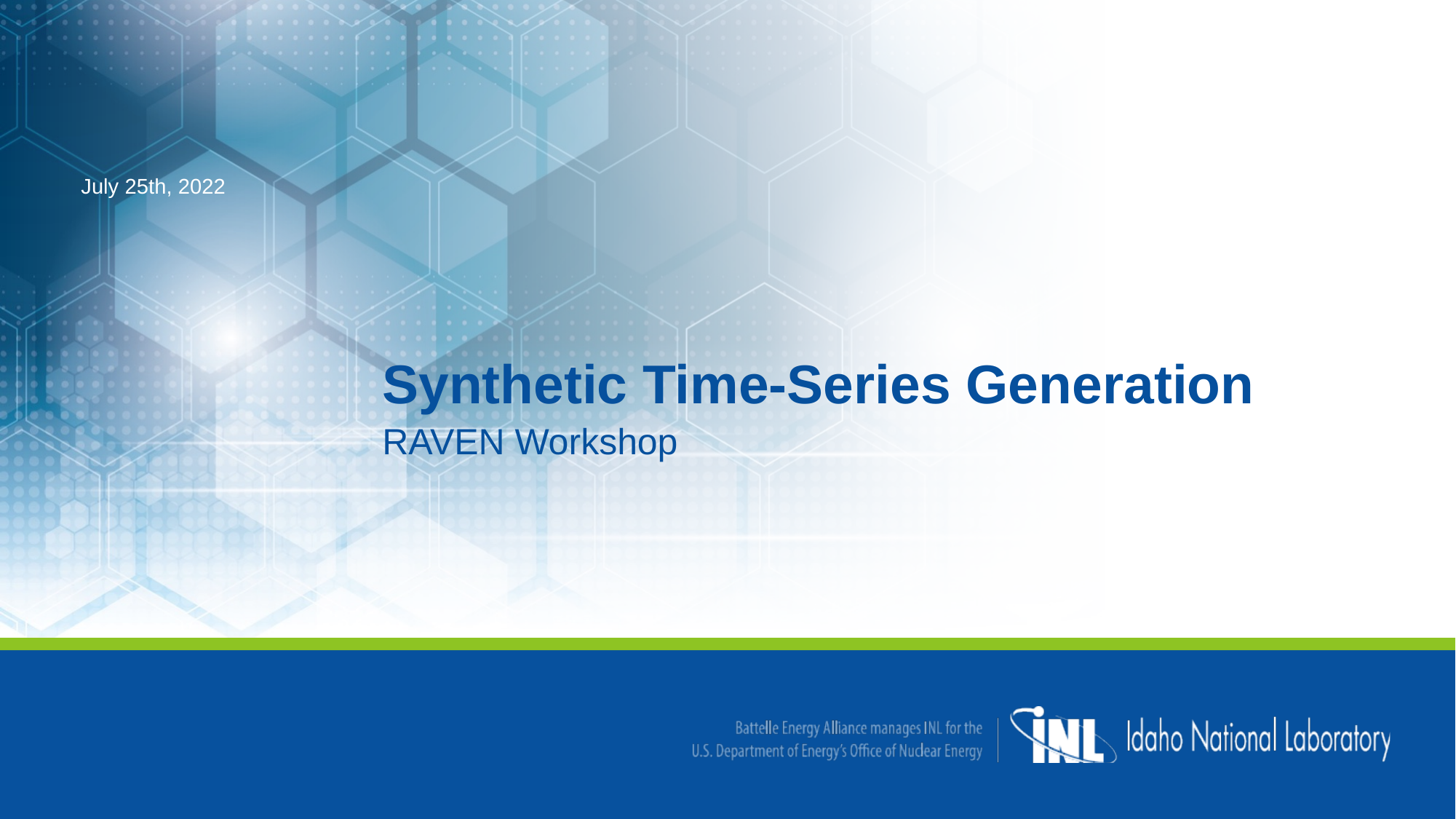

July 25th, 2022
Synthetic Time-Series Generation
RAVEN Workshop